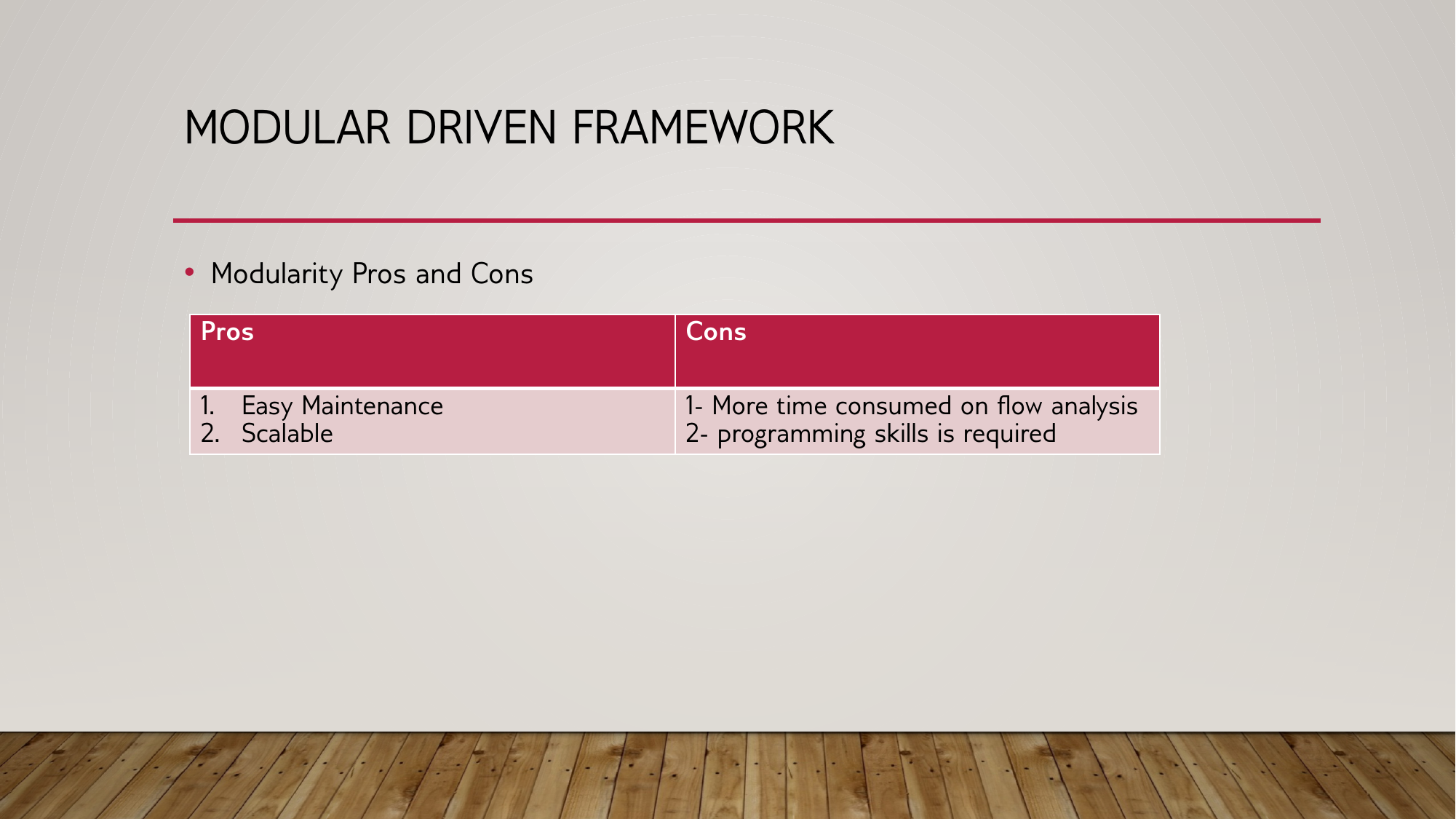

# Modular Driven Framework
Modularity Pros and Cons
| Pros | Cons |
| --- | --- |
| Easy Maintenance Scalable | 1- More time consumed on flow analysis 2- programming skills is required |